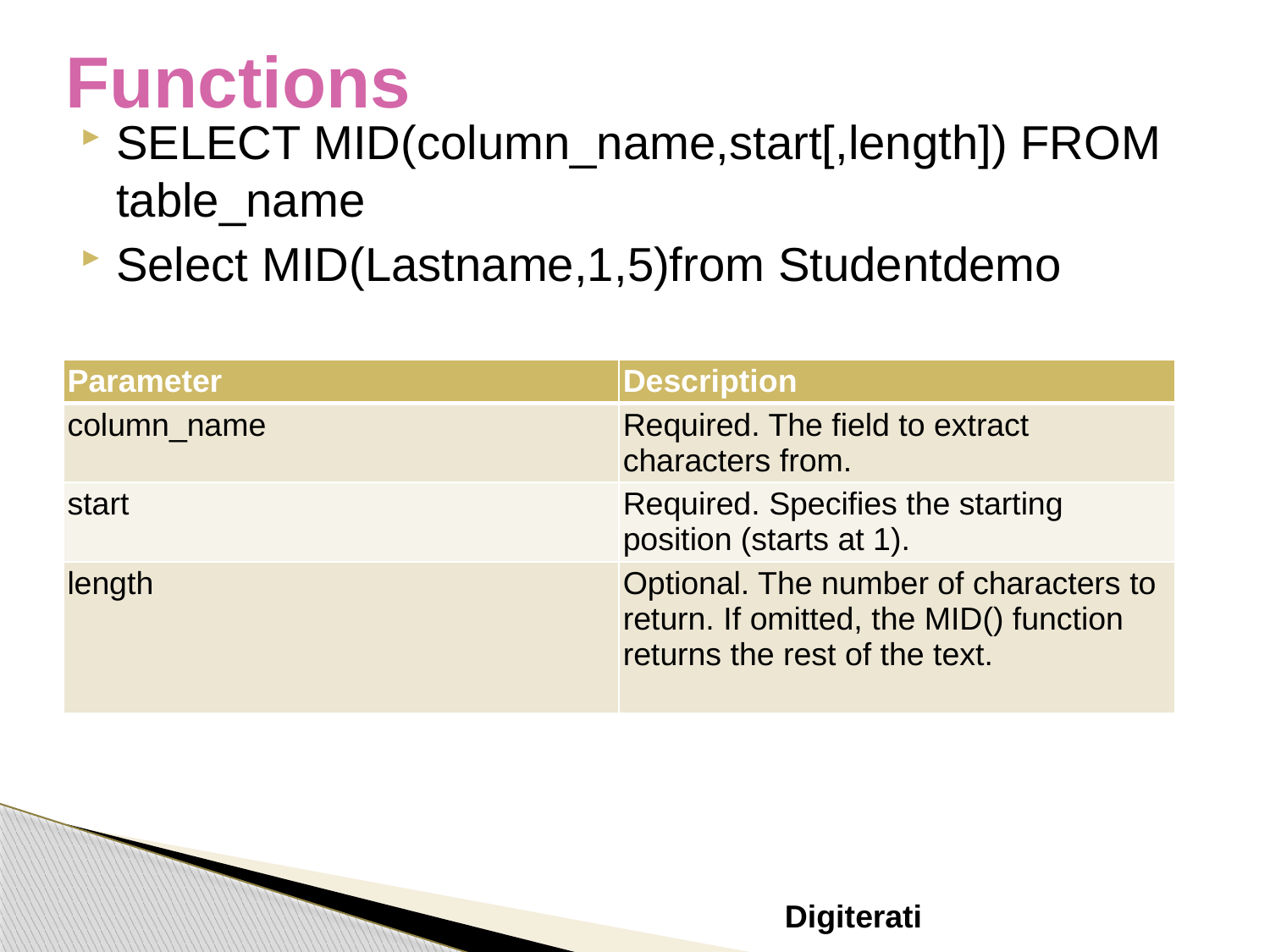

# Functions
SELECT MID(column_name,start[,length]) FROM table_name
Select MID(Lastname,1,5)from Studentdemo
| Parameter | Description |
| --- | --- |
| column\_name | Required. The field to extract characters from. |
| start | Required. Specifies the starting position (starts at 1). |
| length | Optional. The number of characters to return. If omitted, the MID() function returns the rest of the text. |
Digiterati